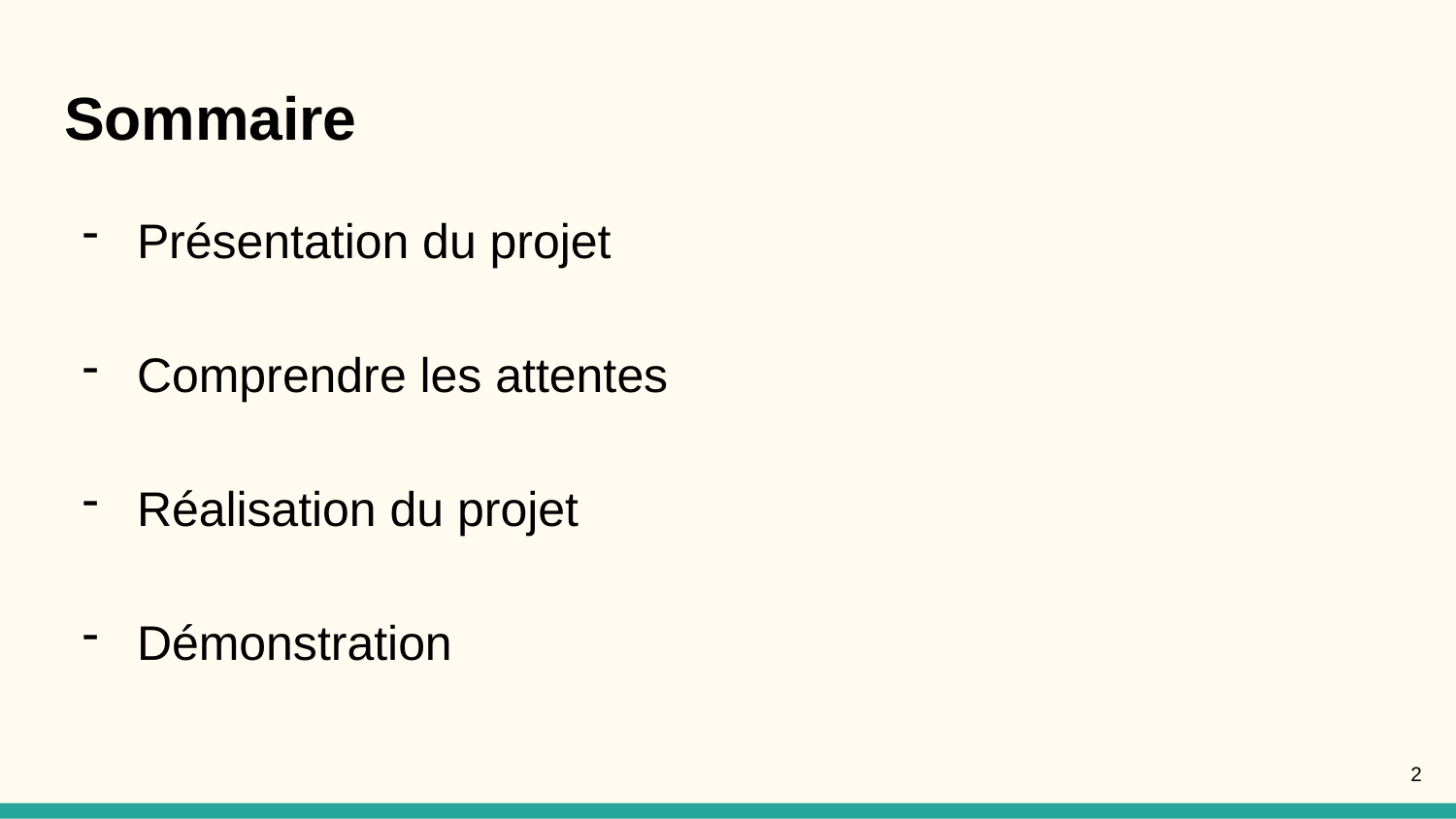

# Sommaire
Présentation du projet

Comprendre les attentes

Réalisation du projet

Démonstration
2